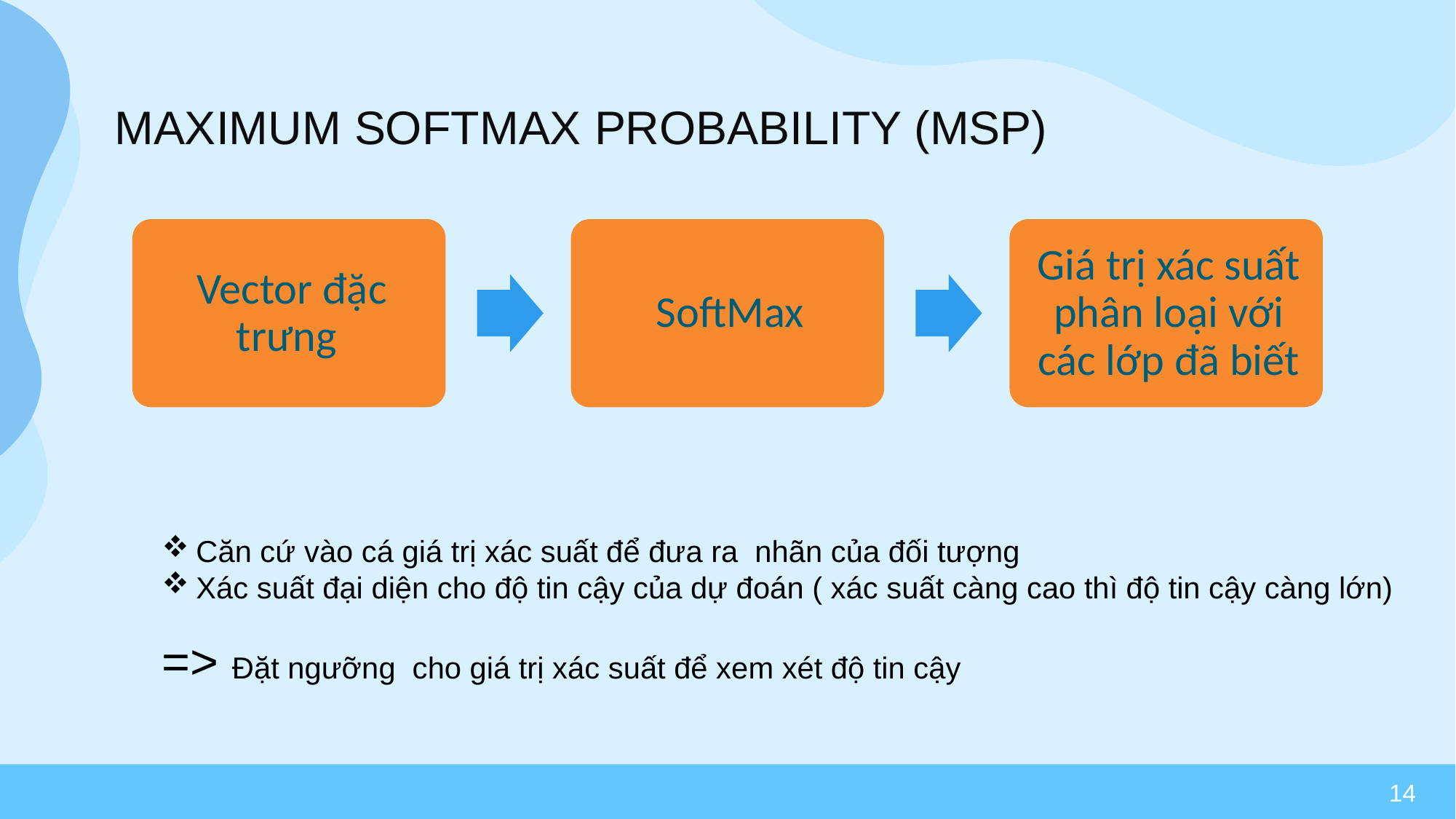

MAXIMUM SOFTMAX PROBABILITY (MSP)
Vector đặc trưng

SoftMax

Giá trị xác suất phân loại với các lớp đã biết
Căn cứ vào cá giá trị xác suất để đưa ra  nhãn của đối tượng
Xác suất đại diện cho độ tin cậy của dự đoán ( xác suất càng cao thì độ tin cậy càng lớn)

=> Đặt ngưỡng  cho giá trị xác suất để xem xét độ tin cậy